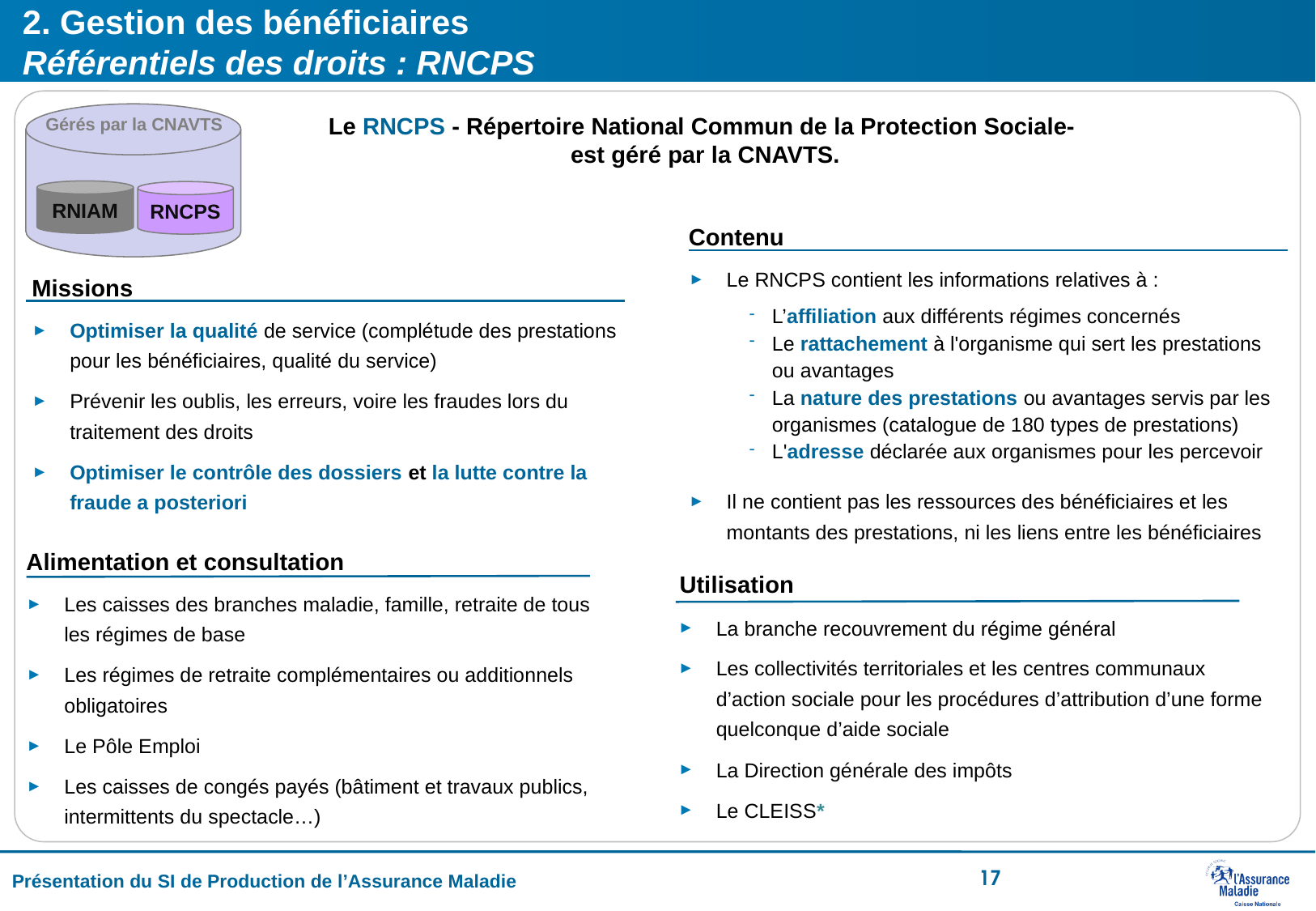

# 2. Gestion des bénéficiaires Référentiels des droits : RNCPS

Le RNCPS - Répertoire National Commun de la Protection Sociale-
est géré par la CNAVTS.

Gérés par la CNAVTS
RNIAM
RNCPS
Contenu
Le RNCPS contient les informations relatives à :
L’affiliation aux différents régimes concernés
Le rattachement à l'organisme qui sert les prestations ou avantages
La nature des prestations ou avantages servis par les organismes (catalogue de 180 types de prestations)
L'adresse déclarée aux organismes pour les percevoir

Il ne contient pas les ressources des bénéficiaires et les montants des prestations, ni les liens entre les bénéficiaires
Missions
Optimiser la qualité de service (complétude des prestations pour les bénéficiaires, qualité du service)
Prévenir les oublis, les erreurs, voire les fraudes lors du traitement des droits
Optimiser le contrôle des dossiers et la lutte contre la fraude a posteriori
Alimentation et consultation
Les caisses des branches maladie, famille, retraite de tous les régimes de base
Les régimes de retraite complémentaires ou additionnels obligatoires
Le Pôle Emploi
Les caisses de congés payés (bâtiment et travaux publics, intermittents du spectacle…)
Utilisation
La branche recouvrement du régime général
Les collectivités territoriales et les centres communaux d’action sociale pour les procédures d’attribution d’une forme quelconque d’aide sociale
La Direction générale des impôts
Le CLEISS*